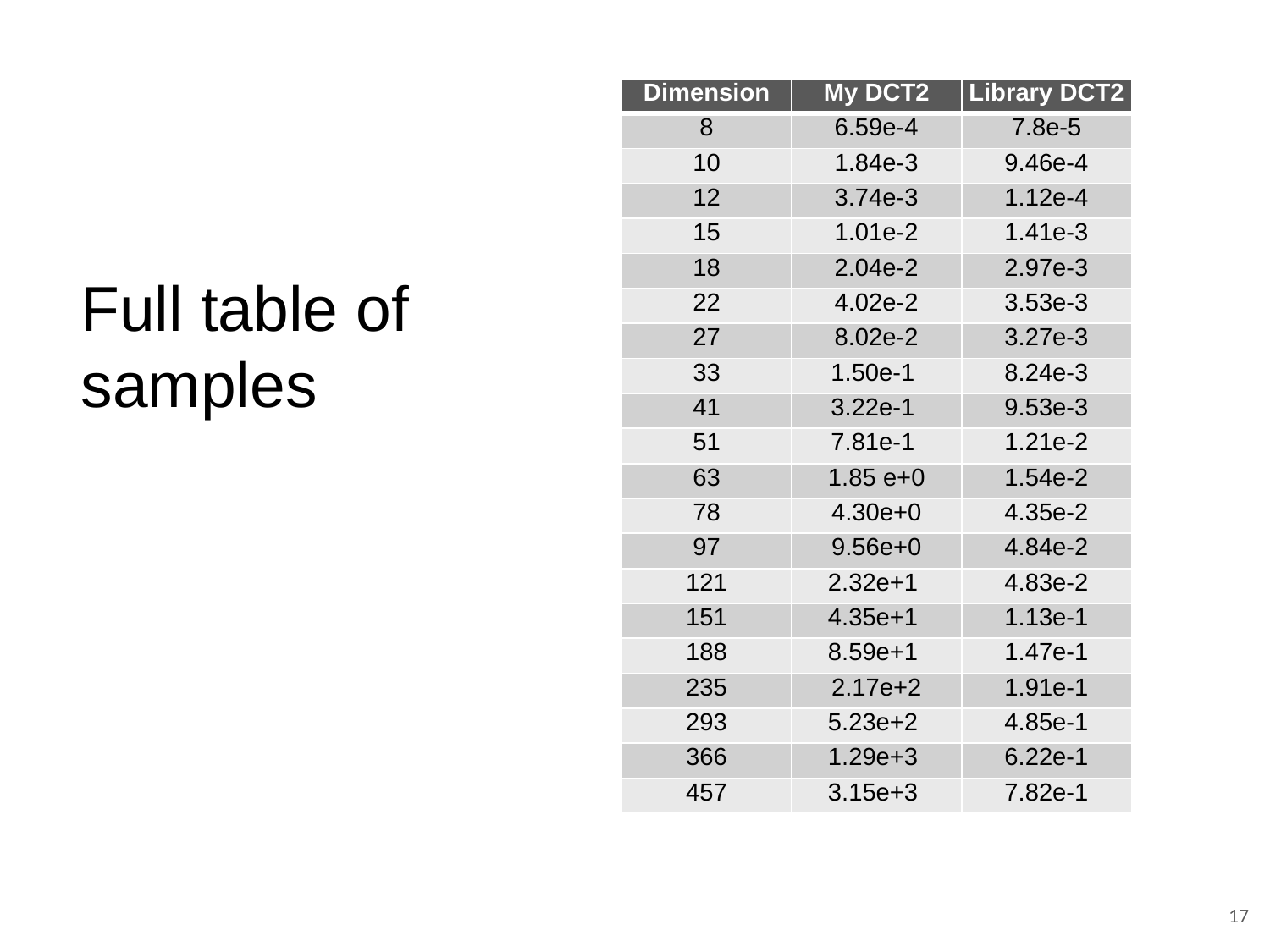

| Dimension | My DCT2 | Library DCT2 |
| --- | --- | --- |
| 8 | 6.59e-4 | 7.8e-5 |
| 10 | 1.84e-3 | 9.46e-4 |
| 12 | 3.74e-3 | 1.12e-4 |
| 15 | 1.01e-2 | 1.41e-3 |
| 18 | 2.04e-2 | 2.97e-3 |
| 22 | 4.02e-2 | 3.53e-3 |
| 27 | 8.02e-2 | 3.27e-3 |
| 33 | 1.50e-1 | 8.24e-3 |
| 41 | 3.22e-1 | 9.53e-3 |
| 51 | 7.81e-1 | 1.21e-2 |
| 63 | 1.85 e+0 | 1.54e-2 |
| 78 | 4.30e+0 | 4.35e-2 |
| 97 | 9.56e+0 | 4.84e-2 |
| 121 | 2.32e+1 | 4.83e-2 |
| 151 | 4.35e+1 | 1.13e-1 |
| 188 | 8.59e+1 | 1.47e-1 |
| 235 | 2.17e+2 | 1.91e-1 |
| 293 | 5.23e+2 | 4.85e-1 |
| 366 | 1.29e+3 | 6.22e-1 |
| 457 | 3.15e+3 | 7.82e-1 |
Full table of samples
17